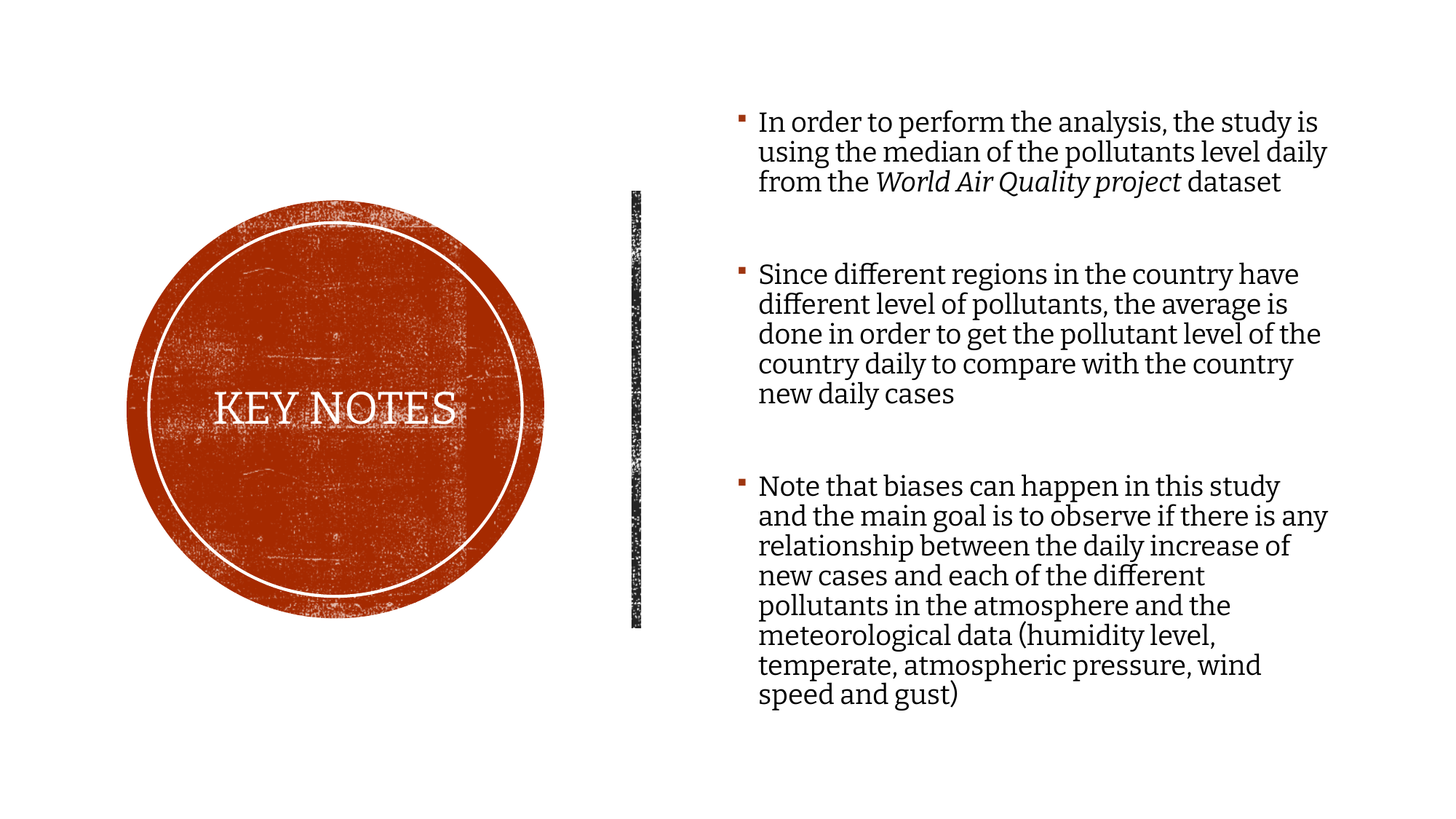

In order to perform the analysis, the study is using the median of the pollutants level daily from the World Air Quality project dataset

Since different regions in the country have different level of pollutants, the average is done in order to get the pollutant level of the country daily to compare with the country new daily cases

Note that biases can happen in this study and the main goal is to observe if there is any relationship between the daily increase of new cases and each of the different pollutants in the atmosphere and the meteorological data (humidity level, temperate, atmospheric pressure, wind speed and gust)

# Key Notes